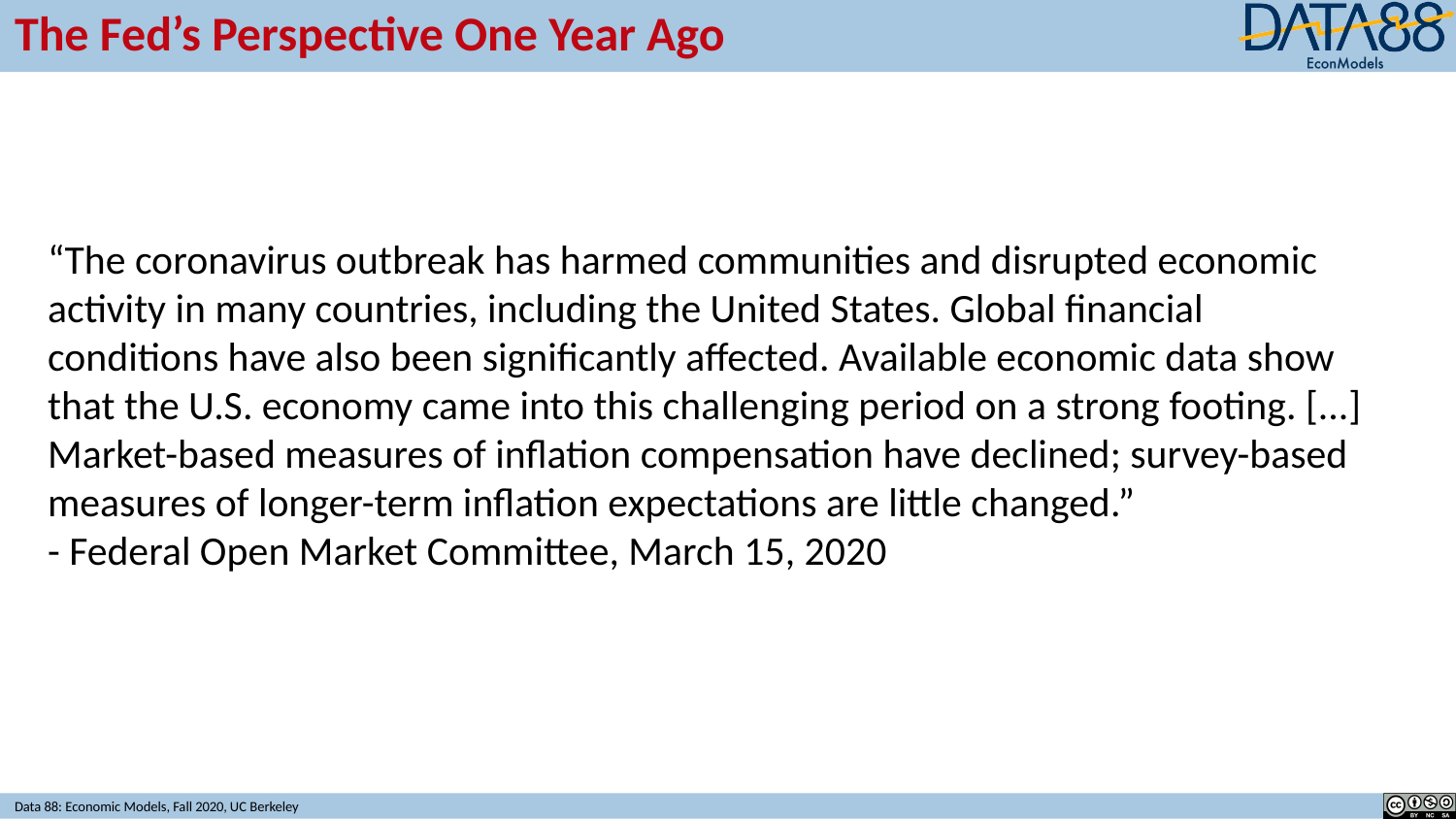

# The Fed’s Perspective One Year Ago
“The coronavirus outbreak has harmed communities and disrupted economic activity in many countries, including the United States. Global financial conditions have also been significantly affected. Available economic data show that the U.S. economy came into this challenging period on a strong footing. [...] Market-based measures of inflation compensation have declined; survey-based measures of longer-term inflation expectations are little changed.”
- Federal Open Market Committee, March 15, 2020